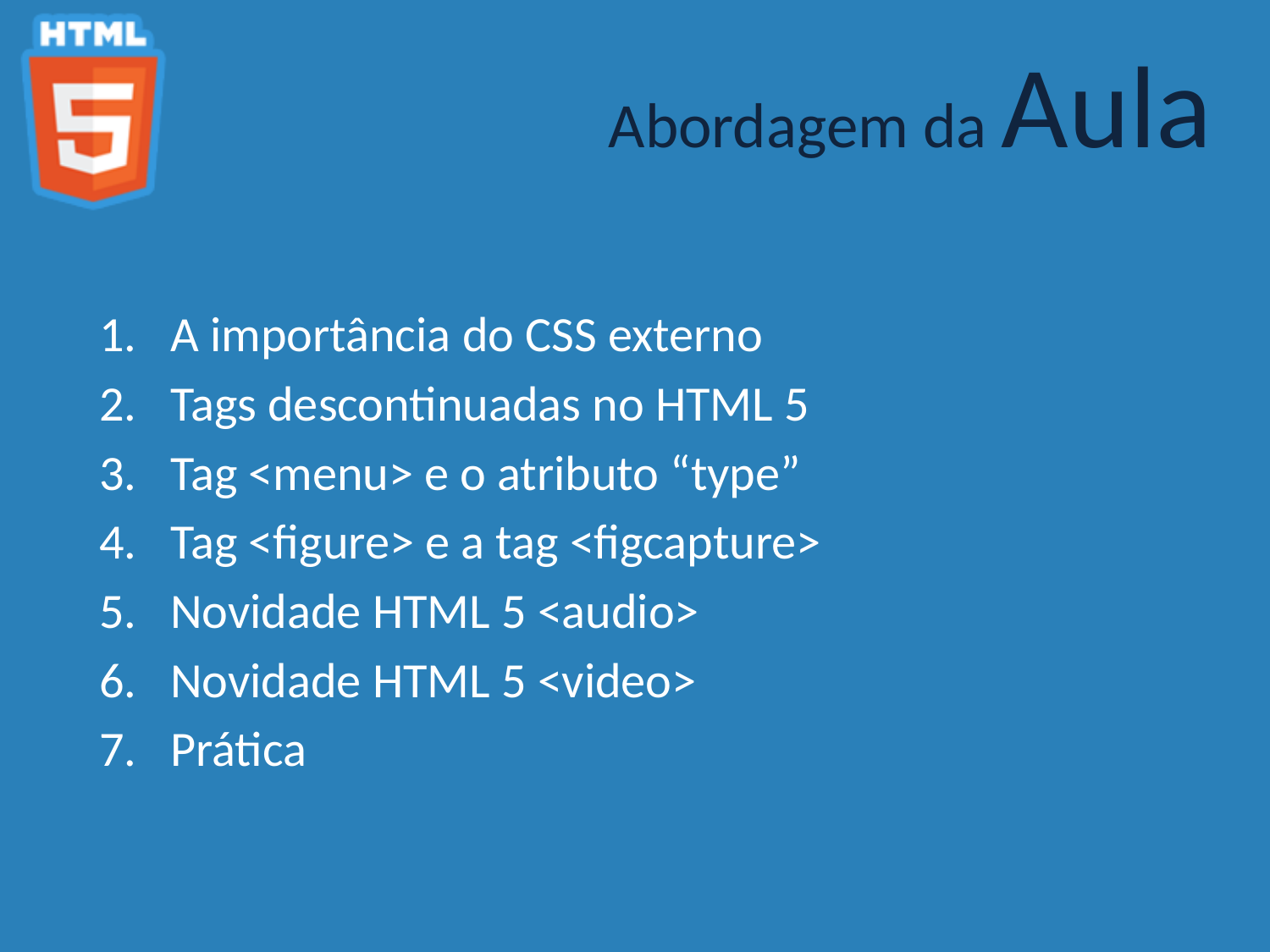

Abordagem da Aula

A importância do CSS externo
Tags descontinuadas no HTML 5
Tag <menu> e o atributo “type”
Tag <figure> e a tag <figcapture>
Novidade HTML 5 <audio>
Novidade HTML 5 <video>
Prática